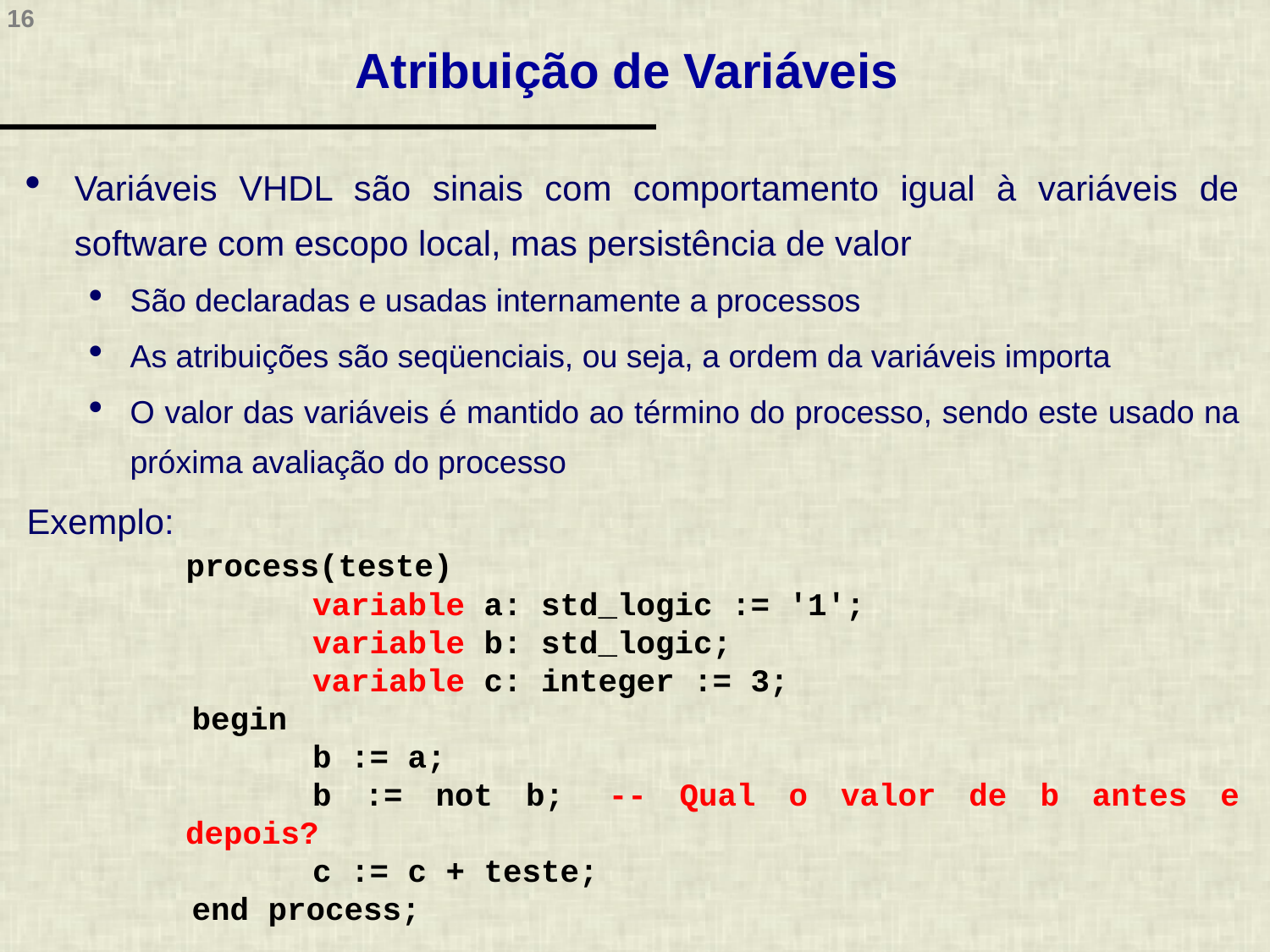

# Atribuição de Variáveis
Variáveis VHDL são sinais com comportamento igual à variáveis de software com escopo local, mas persistência de valor
São declaradas e usadas internamente a processos
As atribuições são seqüenciais, ou seja, a ordem da variáveis importa
O valor das variáveis é mantido ao término do processo, sendo este usado na próxima avaliação do processo
Exemplo:
   process(teste)
 		variable a: std_logic := '1';
		variable b: std_logic;
		variable c: integer := 3;
  begin
		b := a;
		b := not b;	-- Qual o valor de b antes e depois?
		c := c + teste;
  end process;